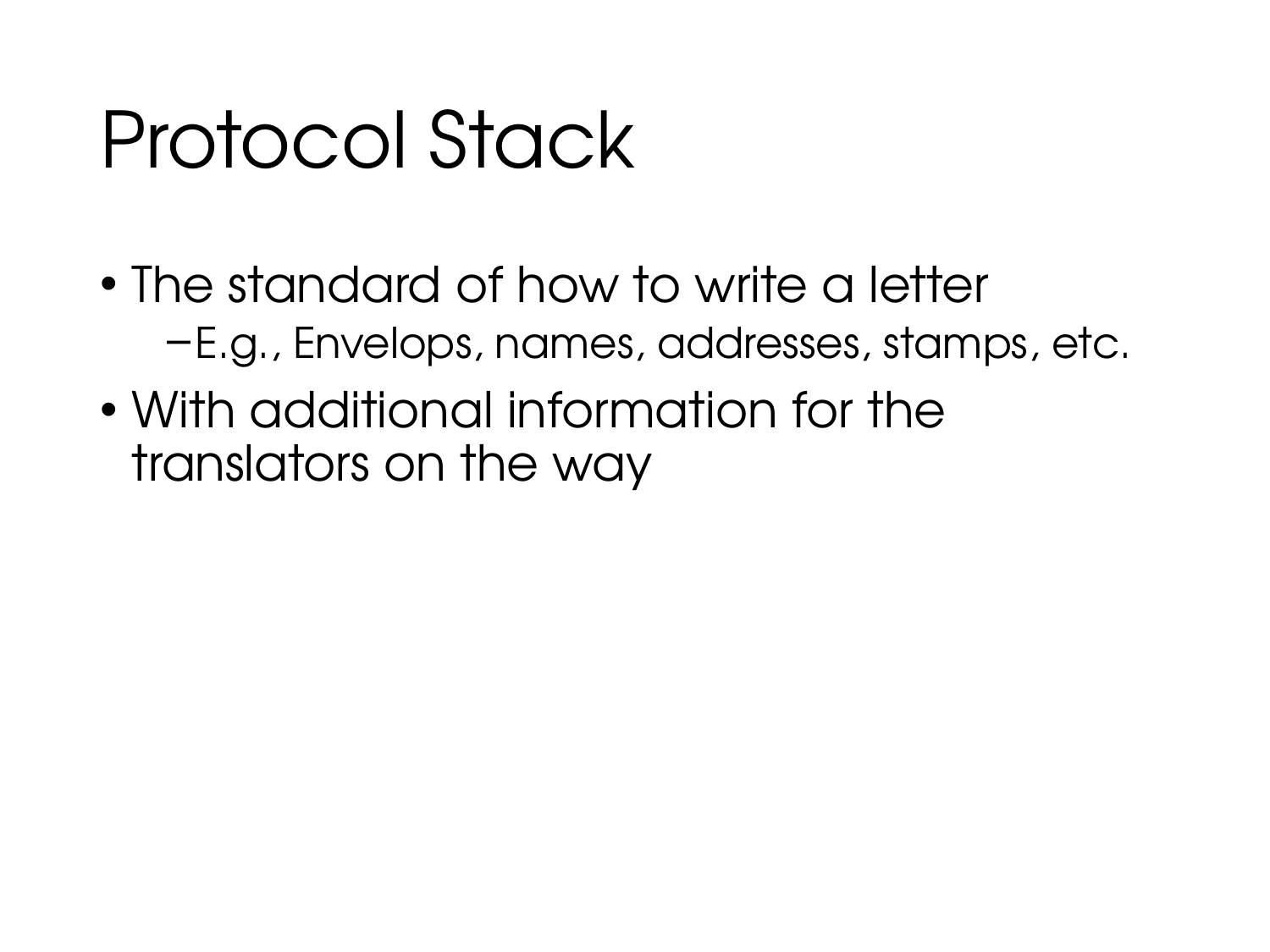

# Protocol Stack
The standard of how to write a letter
E.g., Envelops, names, addresses, stamps, etc.
With additional information for the translators on the way